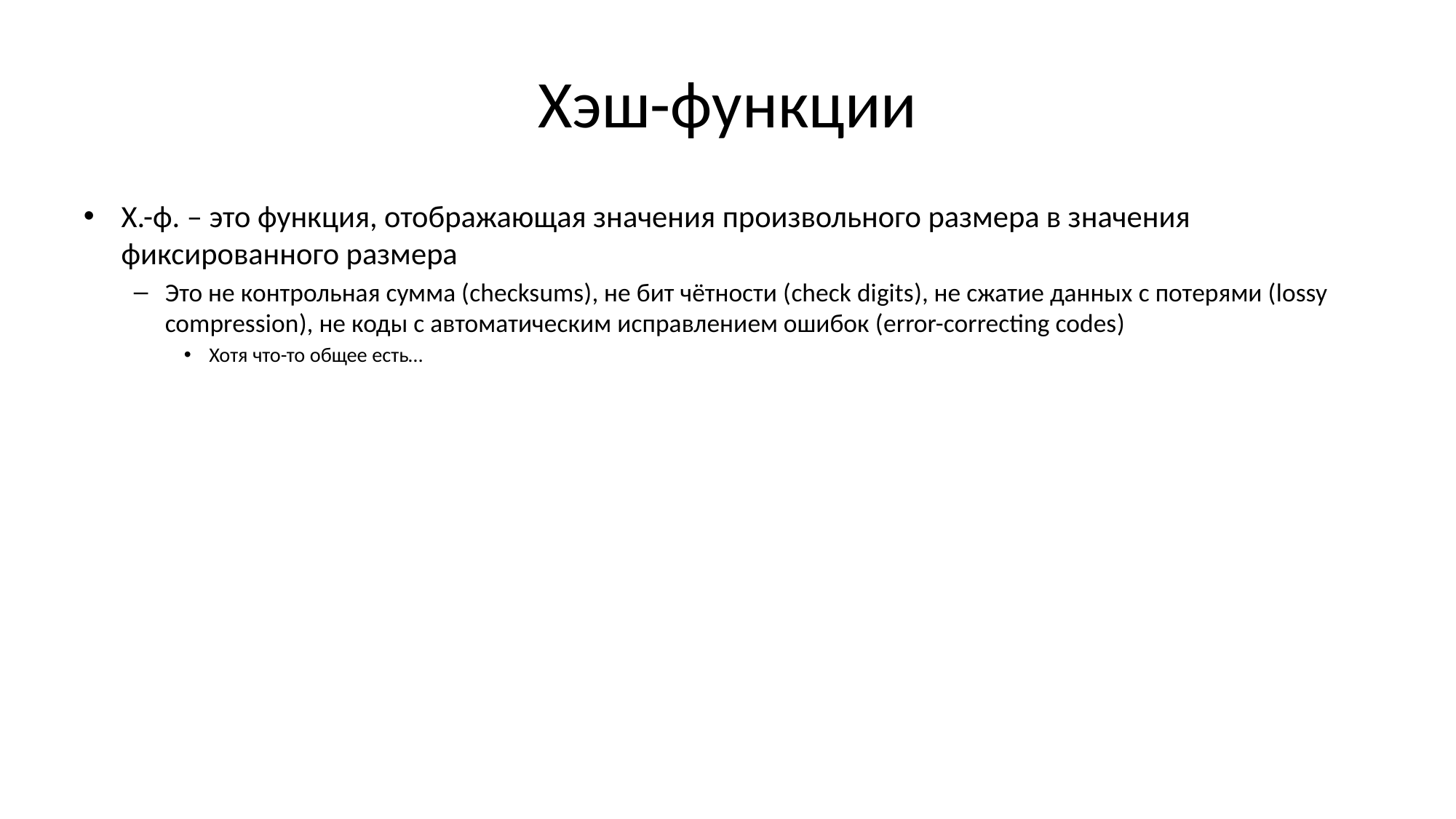

# Хэш-функции
Х.-ф. – это функция, отображающая значения произвольного размера в значения фиксированного размера
Это не контрольная сумма (checksums), не бит чётности (check digits), не сжатие данных с потерями (lossy compression), не коды с автоматическим исправлением ошибок (error-correcting codes)
Хотя что-то общее есть…

Значения х.-ф. называются хэшами
Обычно хэши – это 32- или 64-разрядные целые числа
Другие названия: «хэш-значение», «хэш-код», «дайджест», «код расстановки» (1956, Ершов А.П.)

Примеры использования
Структуры данных с быстрым поиском (хэш-таблицы)
Поиск дубликатов в базах данных
Проверка подлинности сообщений